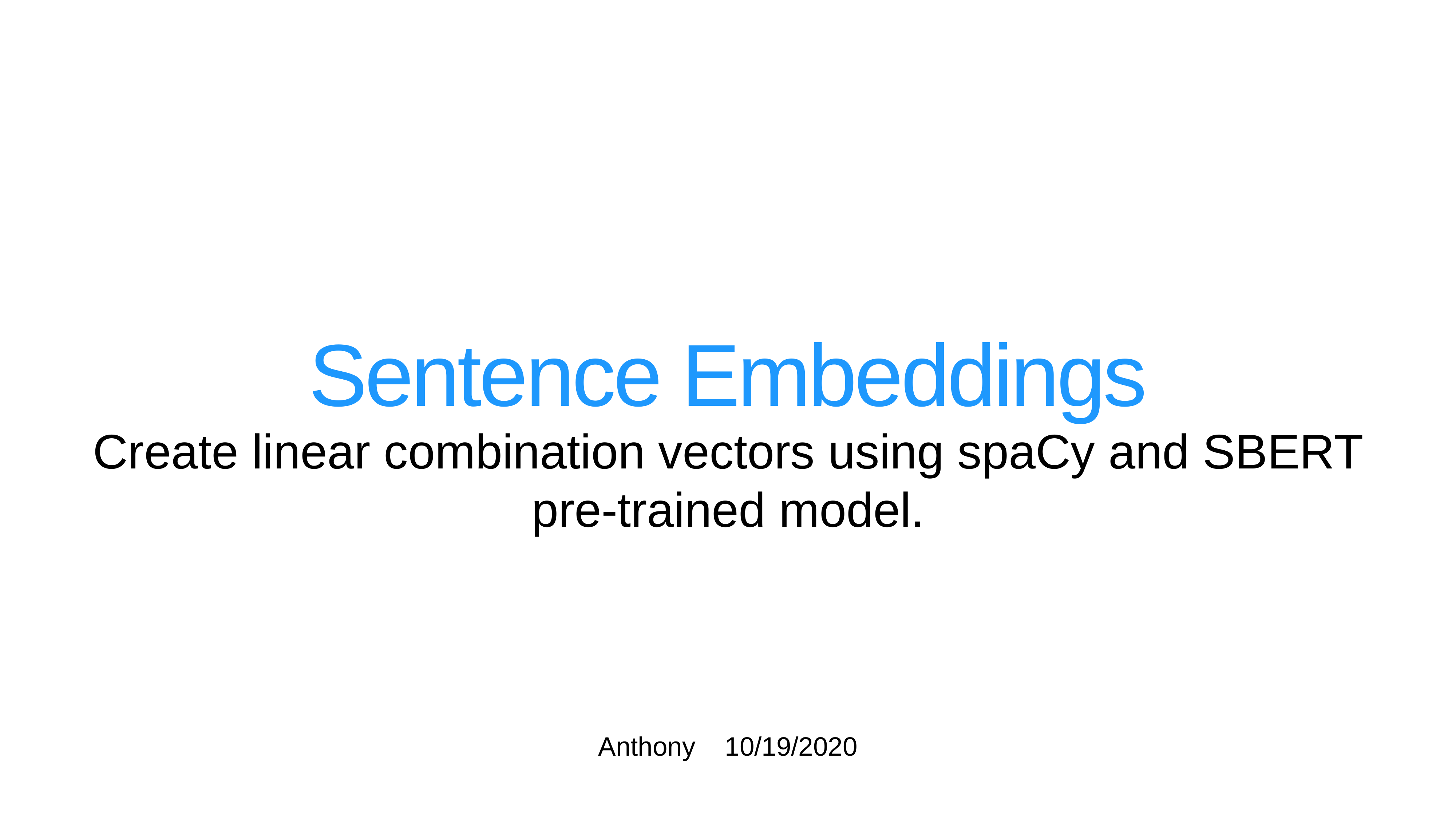

# Sentence Embeddings
Create linear combination vectors using spaCy and SBERT pre-trained model.
Anthony    10/19/2020